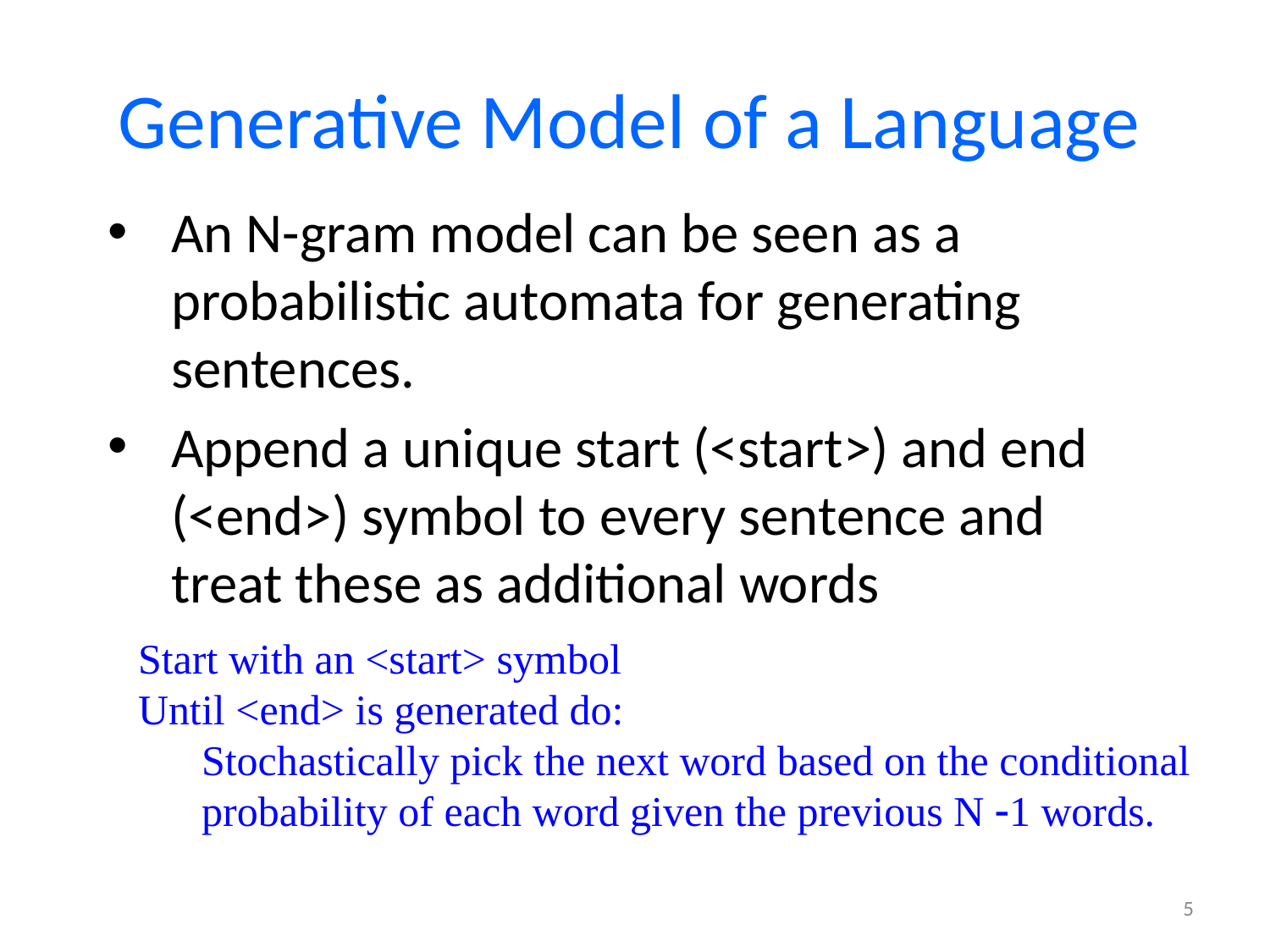

Generative Model of a Language
An N-gram model can be seen as a probabilistic automata for generating sentences.
Append a unique start (<start>) and end (<end>) symbol to every sentence and treat these as additional words

Start with an <start> symbol
Until <end> is generated do:
      Stochastically pick the next word based on the conditional
      probability of each word given the previous N −1 words.
5